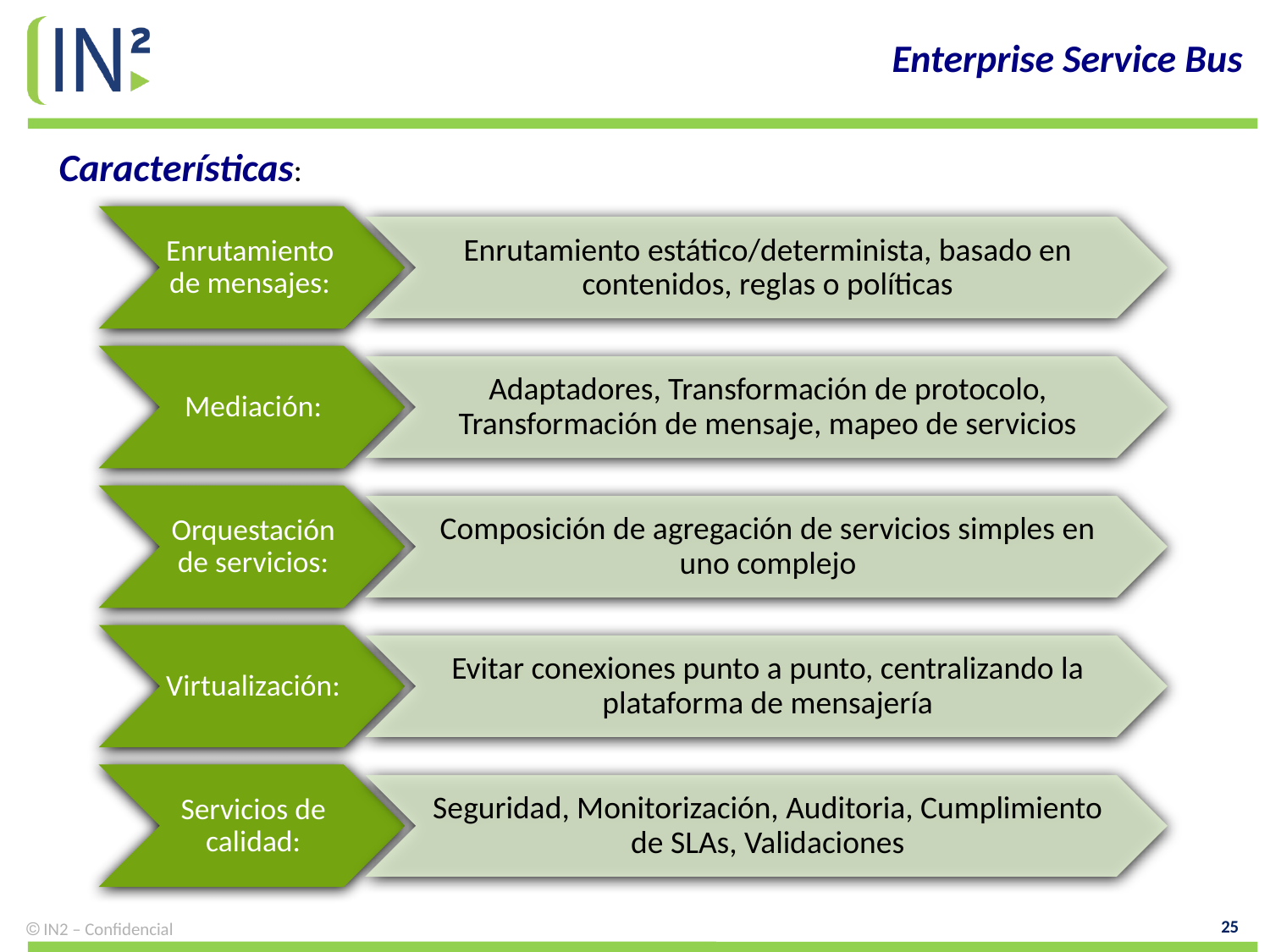

# Enterprise Service Bus
Características:
Enrutamiento  de mensajes:
Enrutamiento estático/determinista, basado en contenidos, reglas o políticas
Mediación:
Adaptadores, Transformación de protocolo, Transformación de mensaje, mapeo de servicios
Orquestación de servicios:
Composición de agregación de servicios simples en uno complejo
Virtualización:
Evitar conexiones punto a punto, centralizando la plataforma de mensajería
Servicios de calidad:
Seguridad, Monitorización, Auditoria, Cumplimiento de SLAs, Validaciones